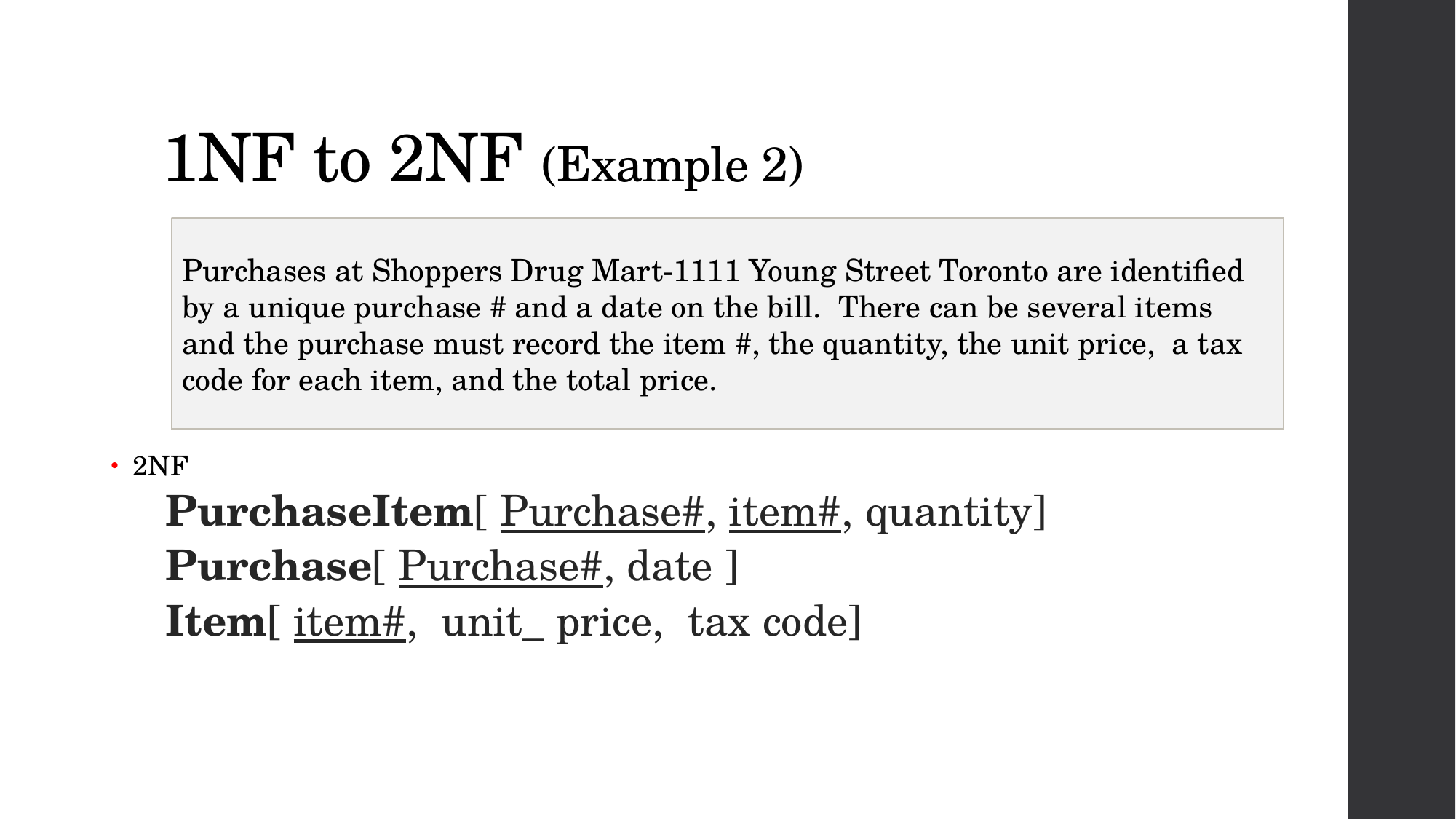

# 1NF to 2NF (Example 2)
Purchases at Shoppers Drug Mart-1111 Young Street Toronto are identified by a unique purchase # and a date on the bill.  There can be several items and the purchase must record the item #, the quantity, the unit price,  a tax code for each item, and the total price.
2NF
PurchaseItem[ Purchase#, item#, quantity]
Purchase[ Purchase#, date ]
Item[ item#,  unit_ price,  tax code]